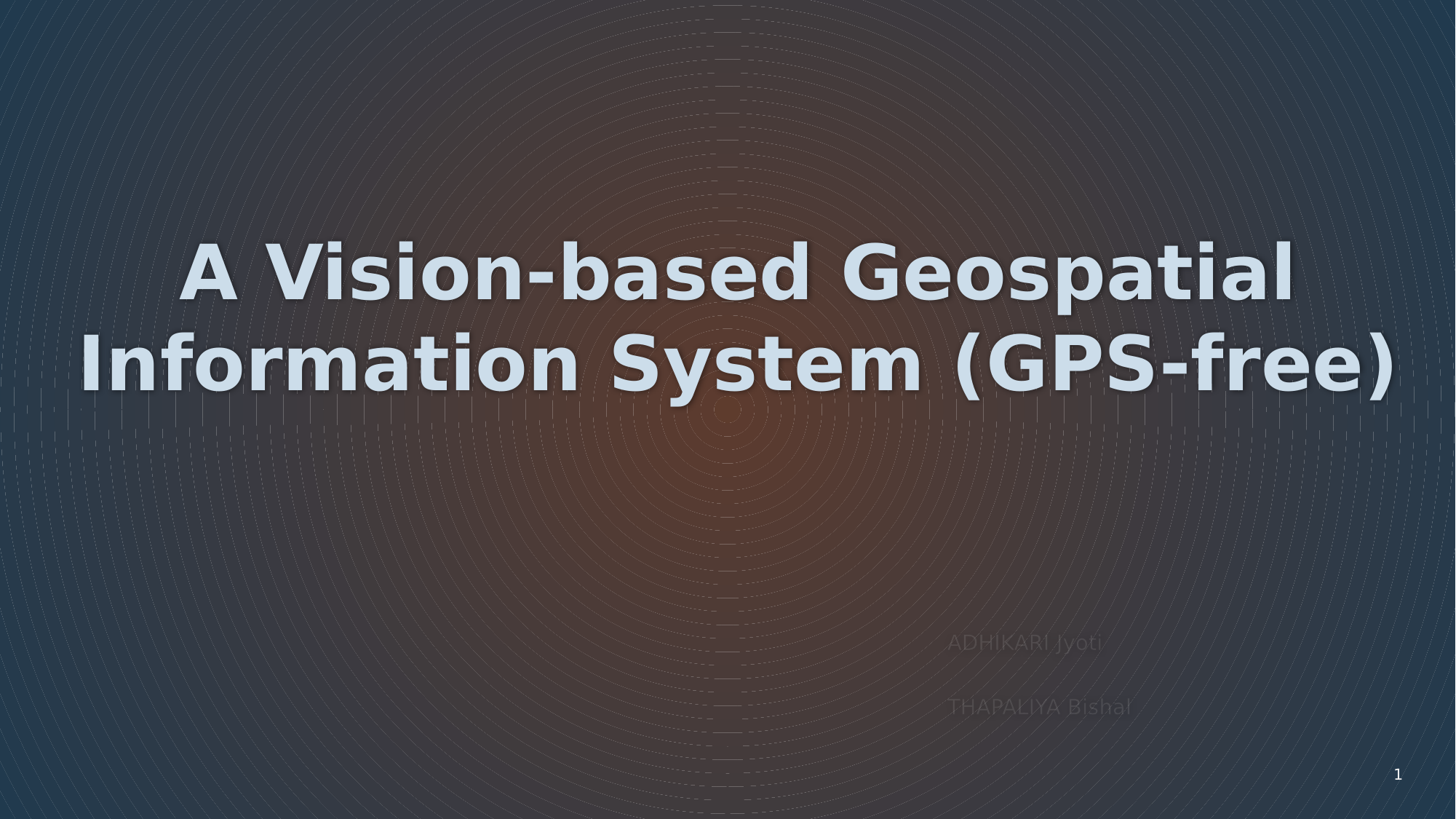

# A Vision-based Geospatial Information System (GPS-free)
												ADHIKARI Jyoti
												THAPALIYA Bishal
1